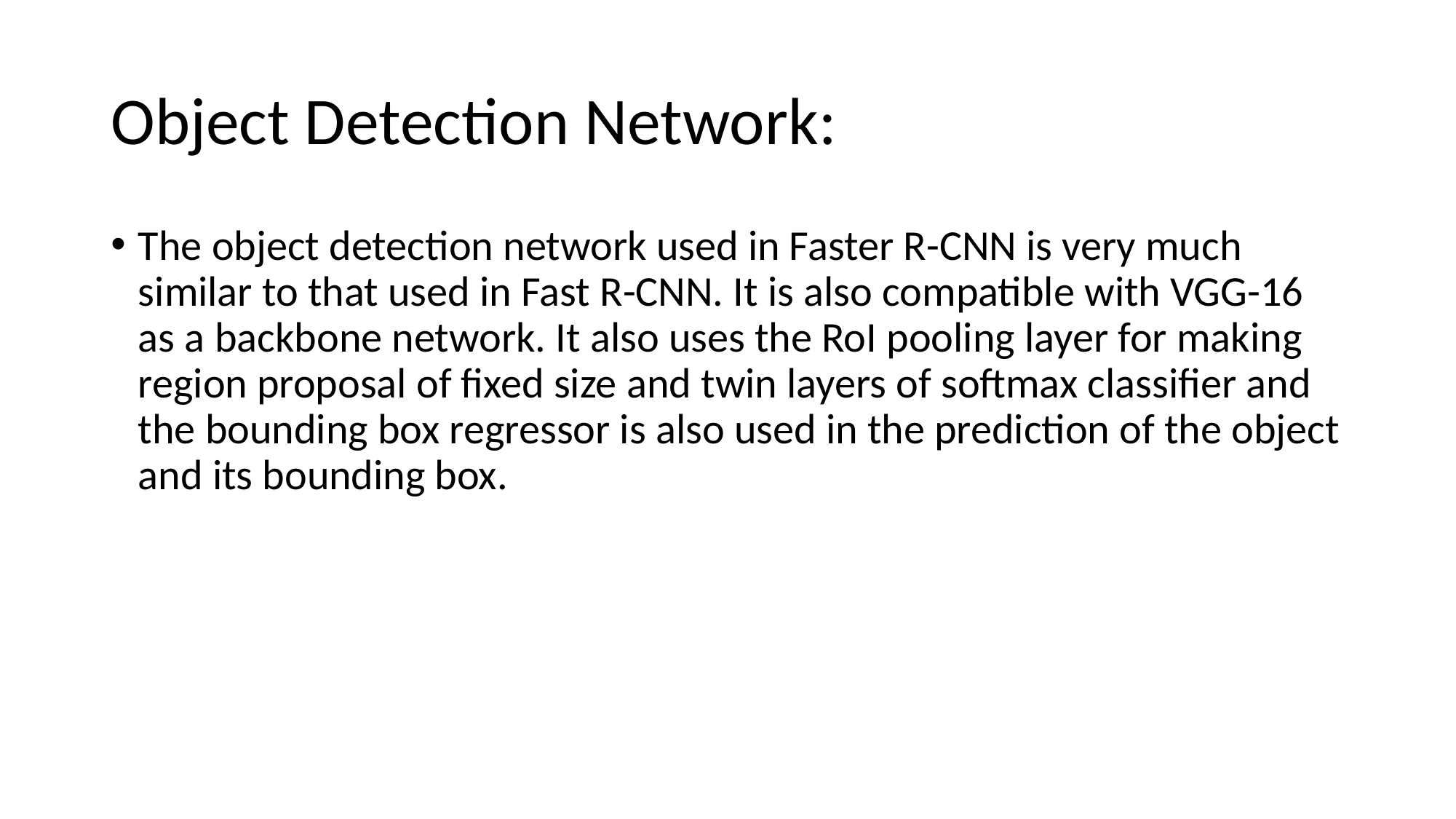

# Object Detection Network:
The object detection network used in Faster R-CNN is very much similar to that used in Fast R-CNN. It is also compatible with VGG-16 as a backbone network. It also uses the RoI pooling layer for making region proposal of fixed size and twin layers of softmax classifier and the bounding box regressor is also used in the prediction of the object and its bounding box.